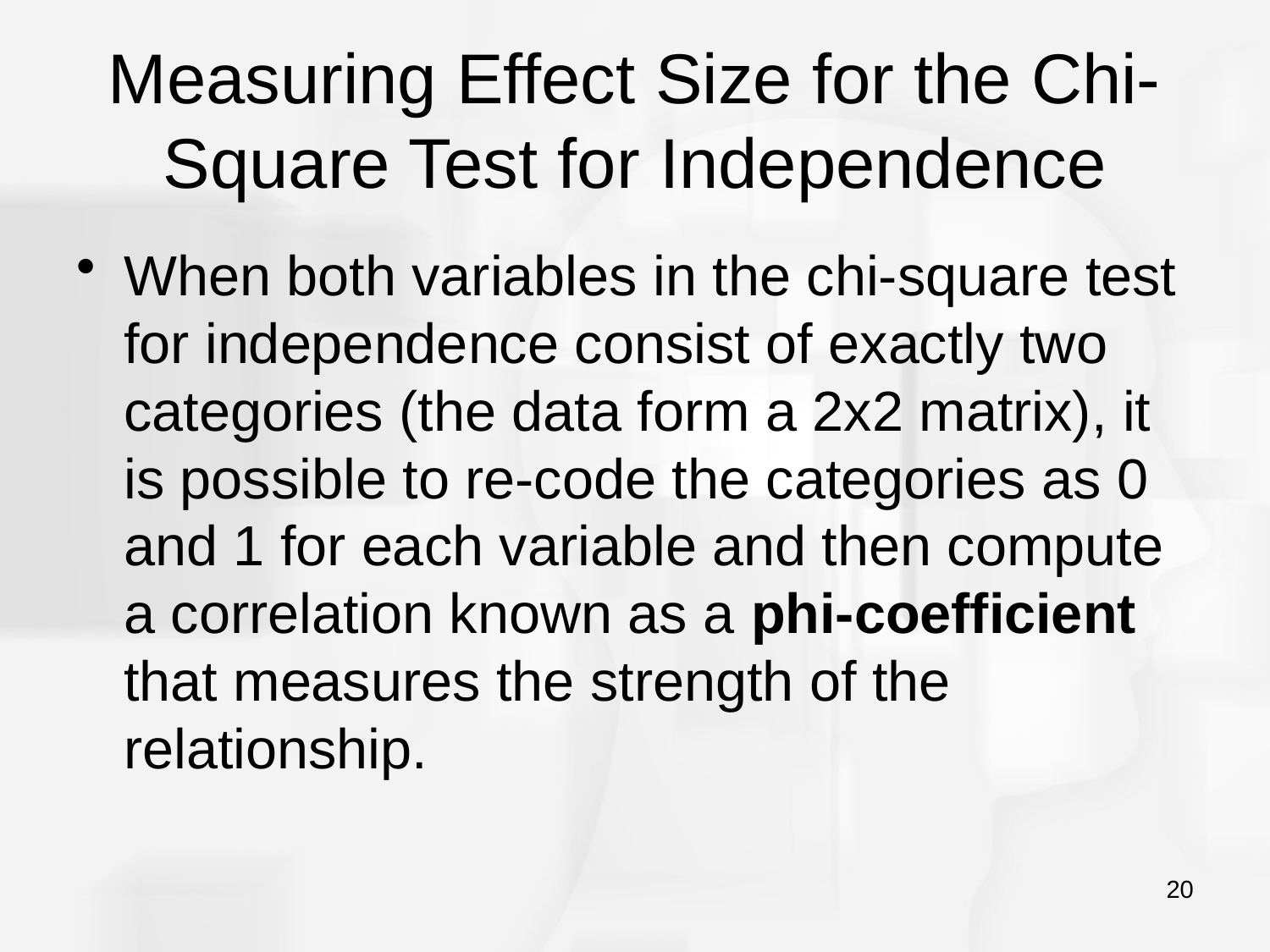

# Measuring Effect Size for the Chi-Square Test for Independence
When both variables in the chi-square test for independence consist of exactly two categories (the data form a 2x2 matrix), it is possible to re-code the categories as 0 and 1 for each variable and then compute a correlation known as a phi-coefficient that measures the strength of the relationship.
20